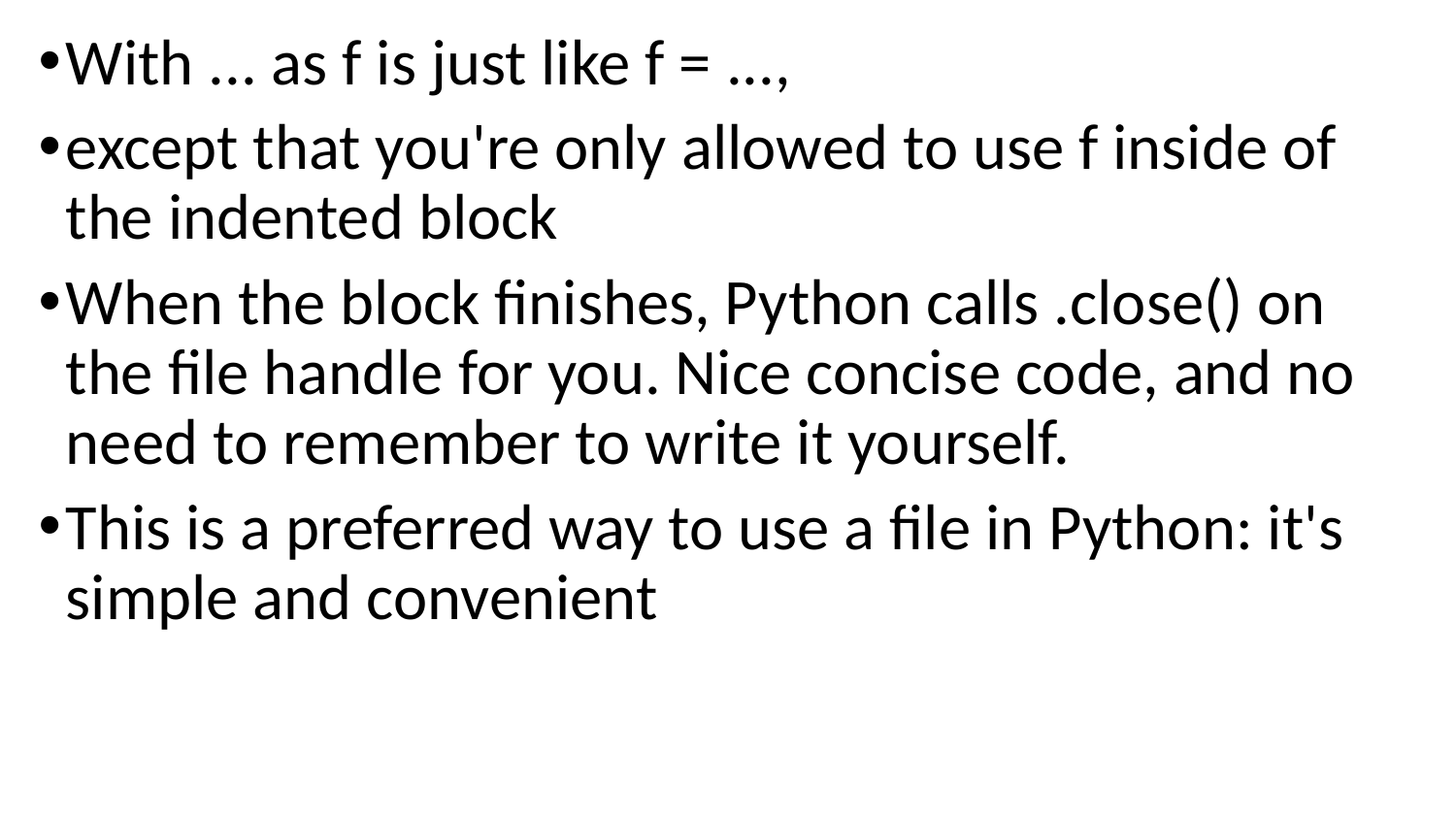

With ... as f is just like f = ...,
except that you're only allowed to use f inside of the indented block
When the block finishes, Python calls .close() on the file handle for you. Nice concise code, and no need to remember to write it yourself.
This is a preferred way to use a file in Python: it's simple and convenient